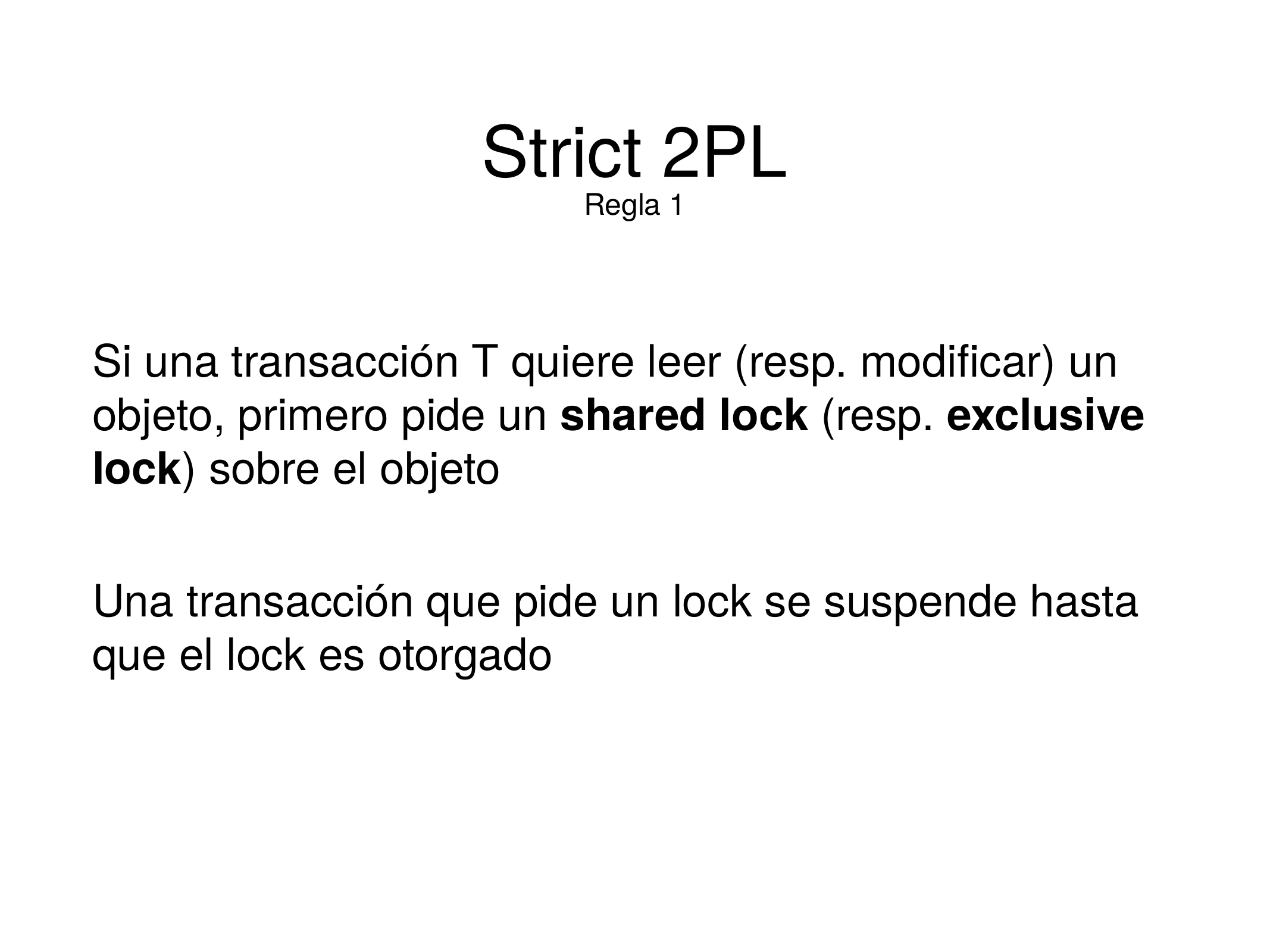

Strict 2PL
Regla 1
Si una transacción T quiere leer (resp. modificar) un objeto, primero pide un shared lock (resp. exclusive lock) sobre el objeto
Una transacción que pide un lock se suspende hasta que el lock es otorgado